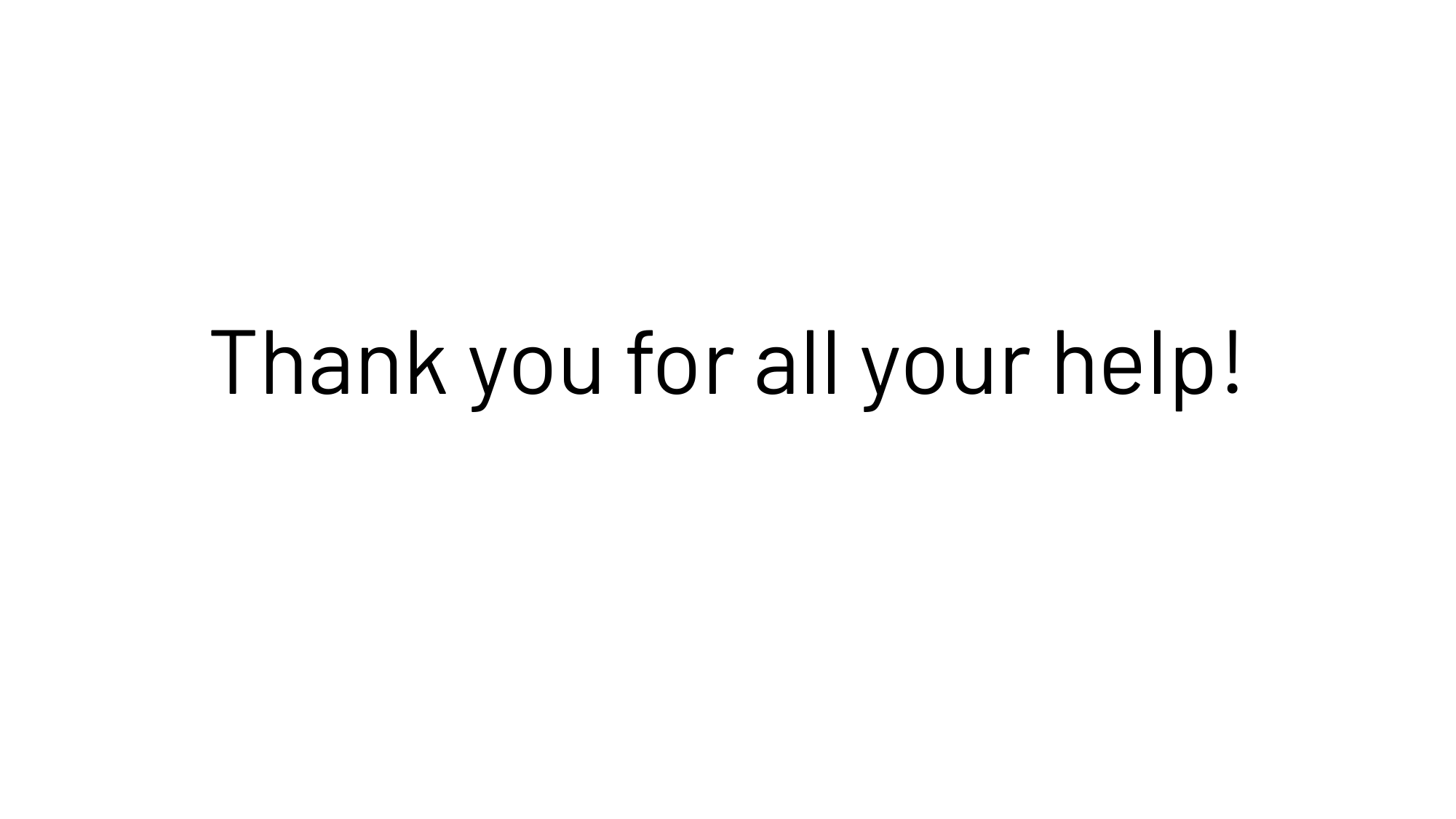

# Thank you for all your help!